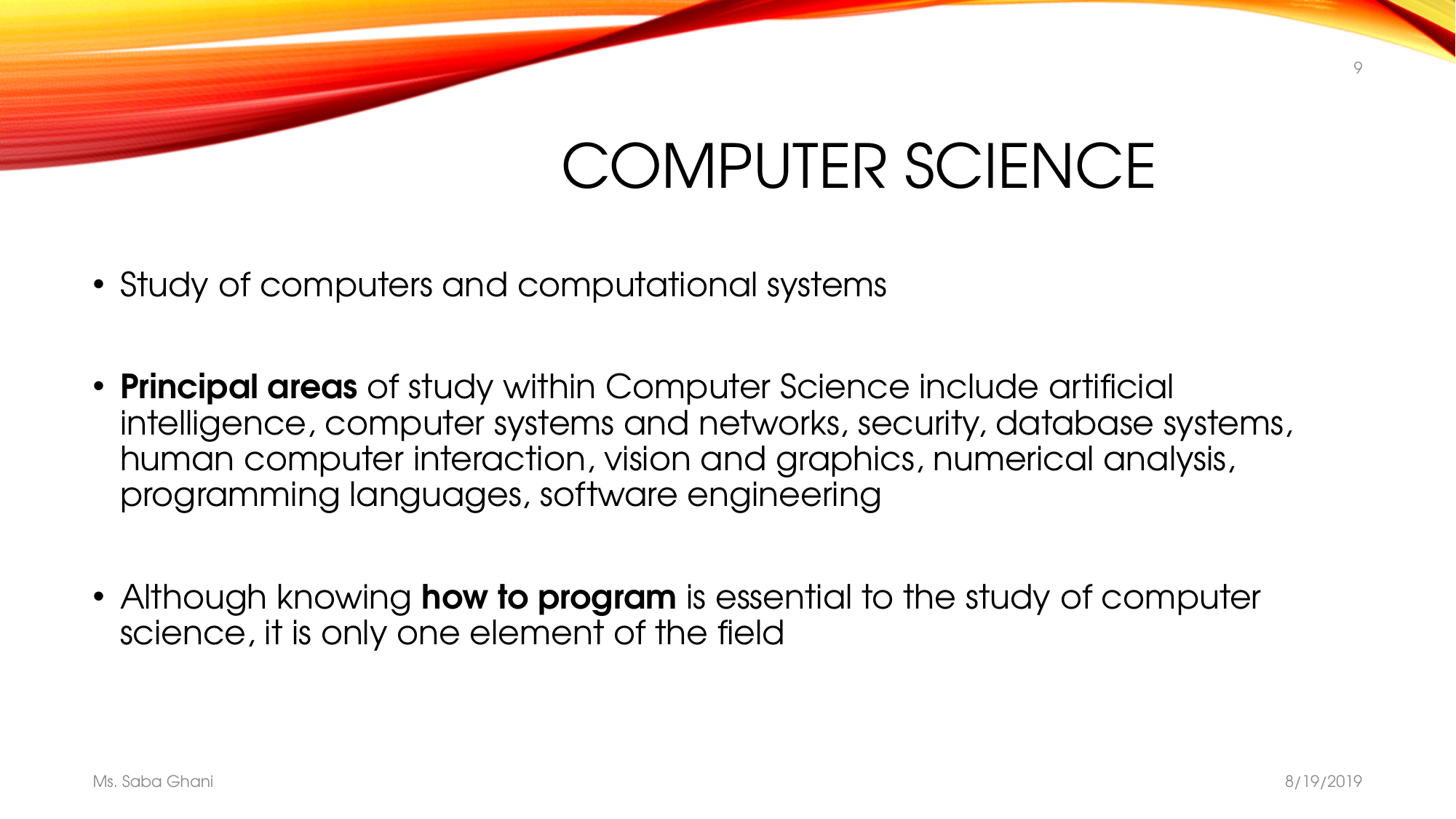

9
# Computer science
Study of computers and computational systems

Principal areas of study within Computer Science include artificial intelligence, computer systems and networks, security, database systems, human computer interaction, vision and graphics, numerical analysis, programming languages, software engineering

Although knowing how to program is essential to the study of computer science, it is only one element of the field
Ms. Saba Ghani
8/19/2019